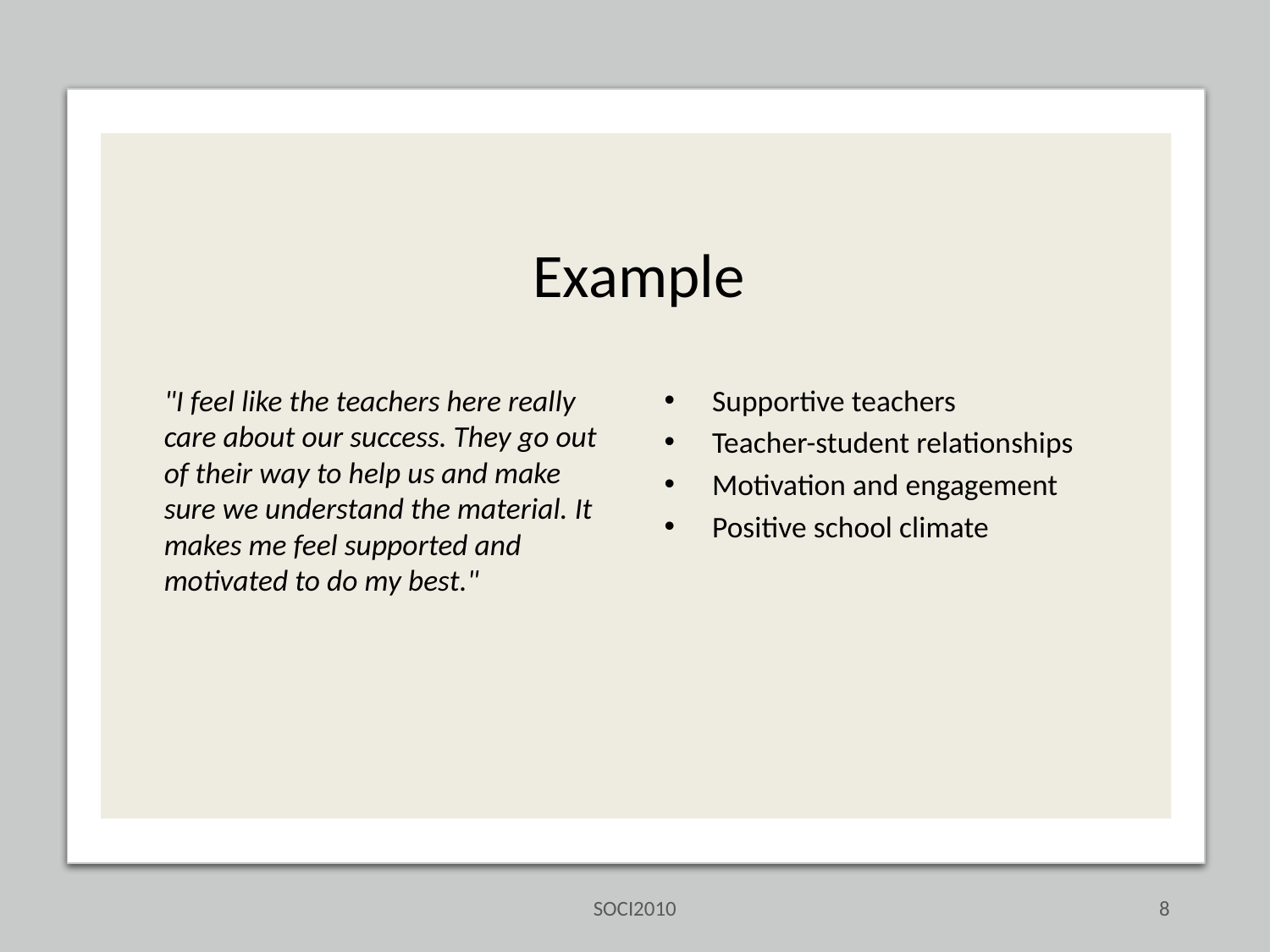

# Example
"I feel like the teachers here really care about our success. They go out of their way to help us and make sure we understand the material. It makes me feel supported and motivated to do my best."
Supportive teachers
Teacher-student relationships
Motivation and engagement
Positive school climate
SOCI2010
8